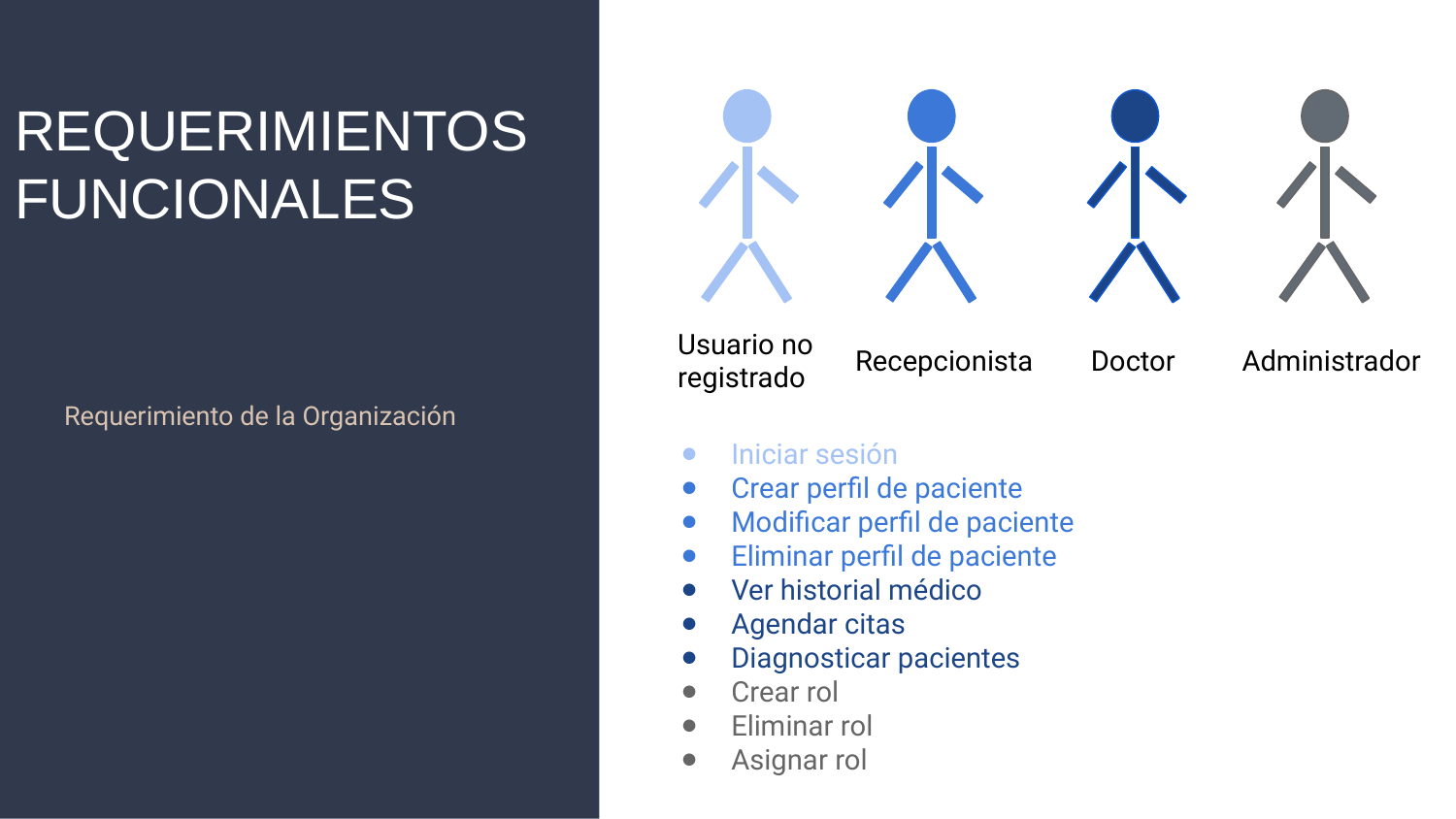

# REQUERIMIENTOS FUNCIONALES

Usuario no registrado
Recepcionista
Doctor
Administrador

Requerimiento de la Organización
Iniciar sesión
Crear perfil de paciente
Modificar perfil de paciente
Eliminar perfil de paciente
Ver historial médico
Agendar citas
Diagnosticar pacientes
Crear rol
Eliminar rol
Asignar rol